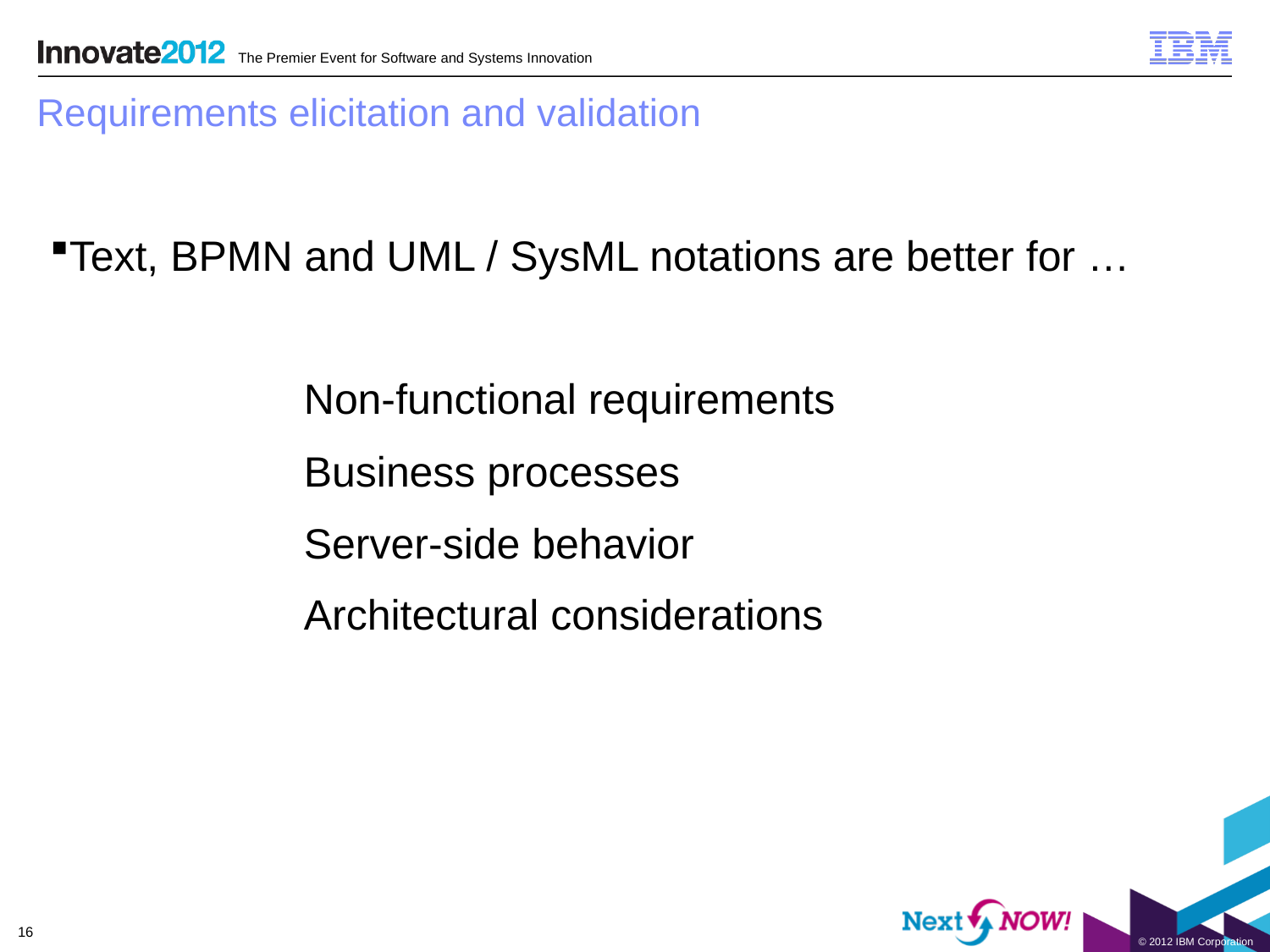

# Requirements elicitation and validation
Text, BPMN and UML / SysML notations are better for …

		Non-functional requirements
		Business processes
		Server-side behavior
		Architectural considerations